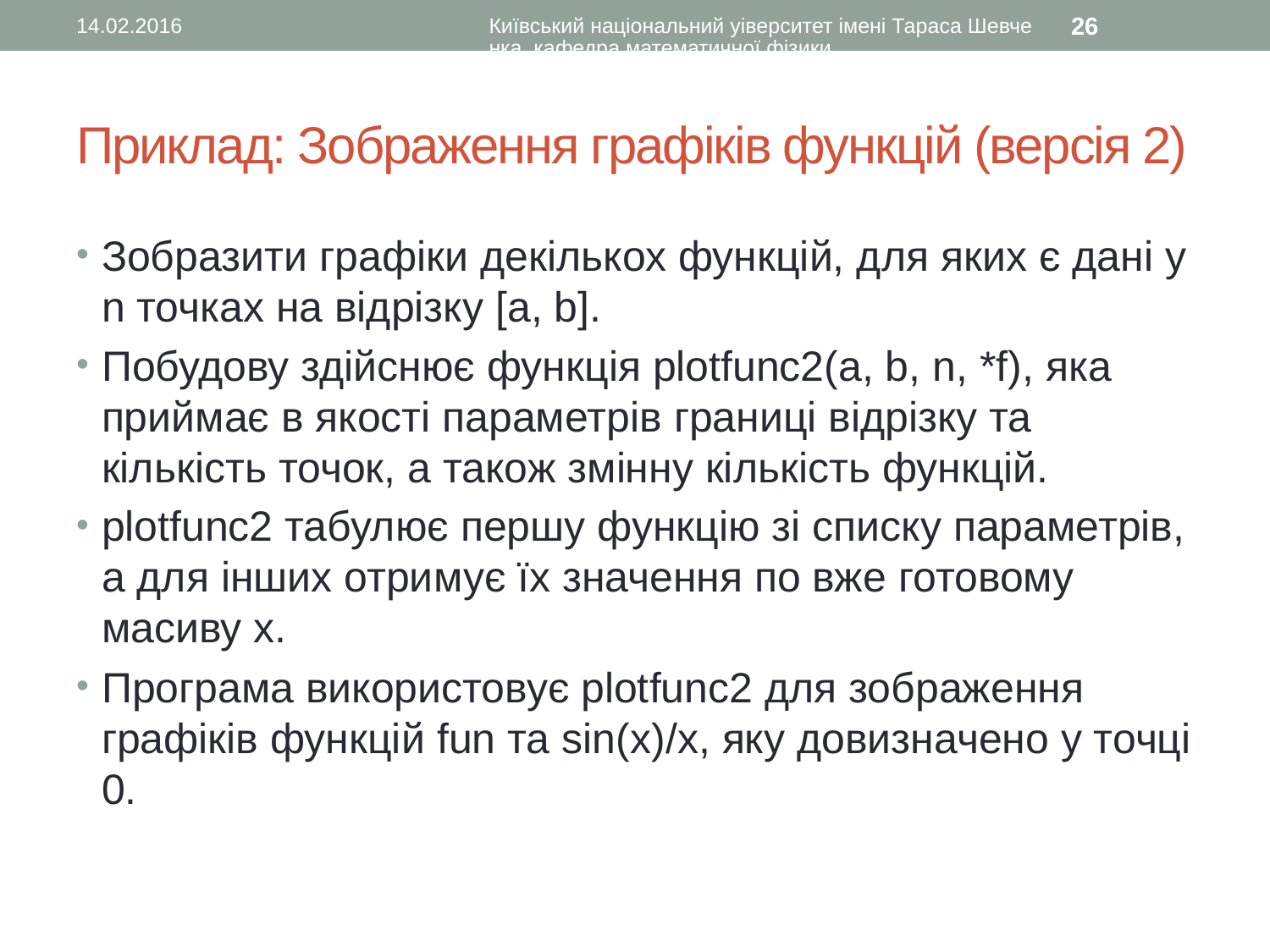

14.02.2016
Київський національний уіверситет імені Тараса Шевченка, кафедра математичної фізики
26
# Приклад: Зображення графіків функцій (версія 2)
Зобразити графіки декількох функцій, для яких є дані у n точках на відрізку [a, b].
Побудову здійснює функція plotfunc2(a, b, n, *f), яка приймає в якості параметрів границі відрізку та кількість точок, а також змінну кількість функцій.
plotfunc2 табулює першу функцію зі списку параметрів, а для інших отримує їх значення по вже готовому масиву x.
Програма використовує plotfunc2 для зображення графіків функцій fun та sin(x)/x, яку довизначено у точці 0.